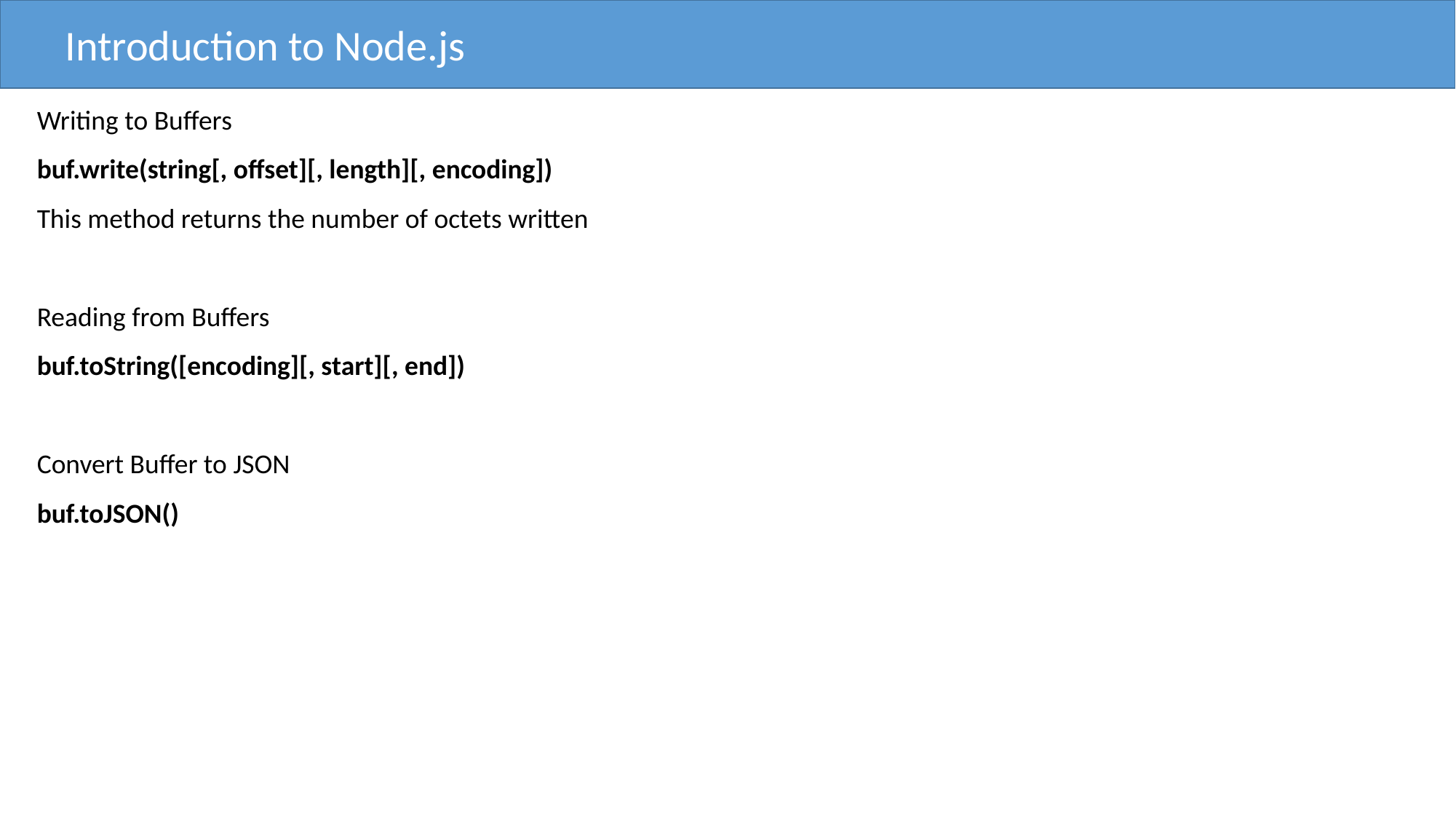

Introduction to Node.js

Writing to Buffers
buf.write(string[, offset][, length][, encoding])
This method returns the number of octets written

Reading from Buffers
buf.toString([encoding][, start][, end])

Convert Buffer to JSON
buf.toJSON()